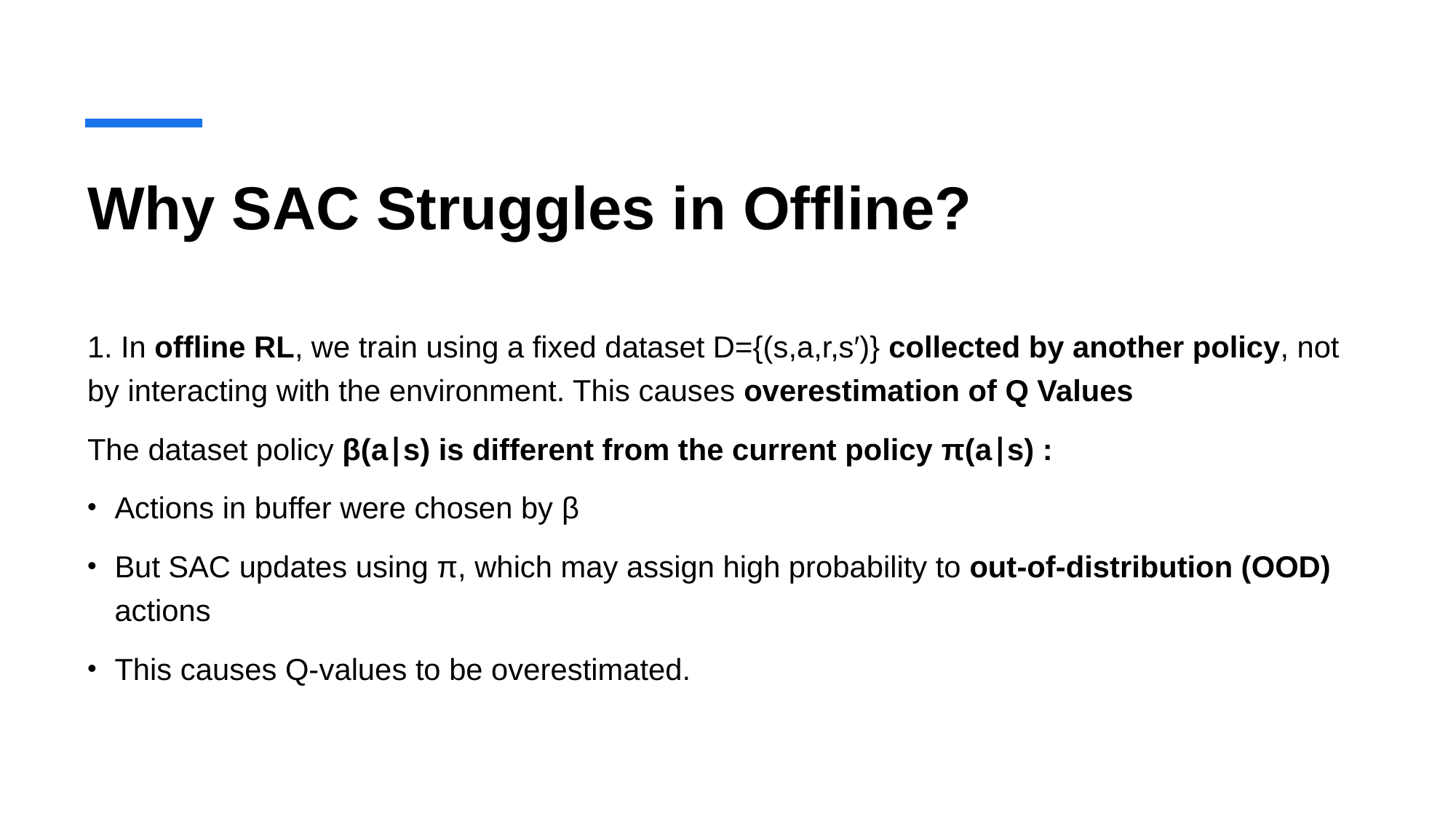

# Why SAC Struggles in Offline?
1. In offline RL, we train using a fixed dataset D={(s,a,r,s′)} collected by another policy, not by interacting with the environment. This causes overestimation of Q Values
The dataset policy β(a∣s) is different from the current policy π(a∣s) :
Actions in buffer were chosen by β
But SAC updates using π, which may assign high probability to out-of-distribution (OOD) actions
This causes Q-values to be overestimated.